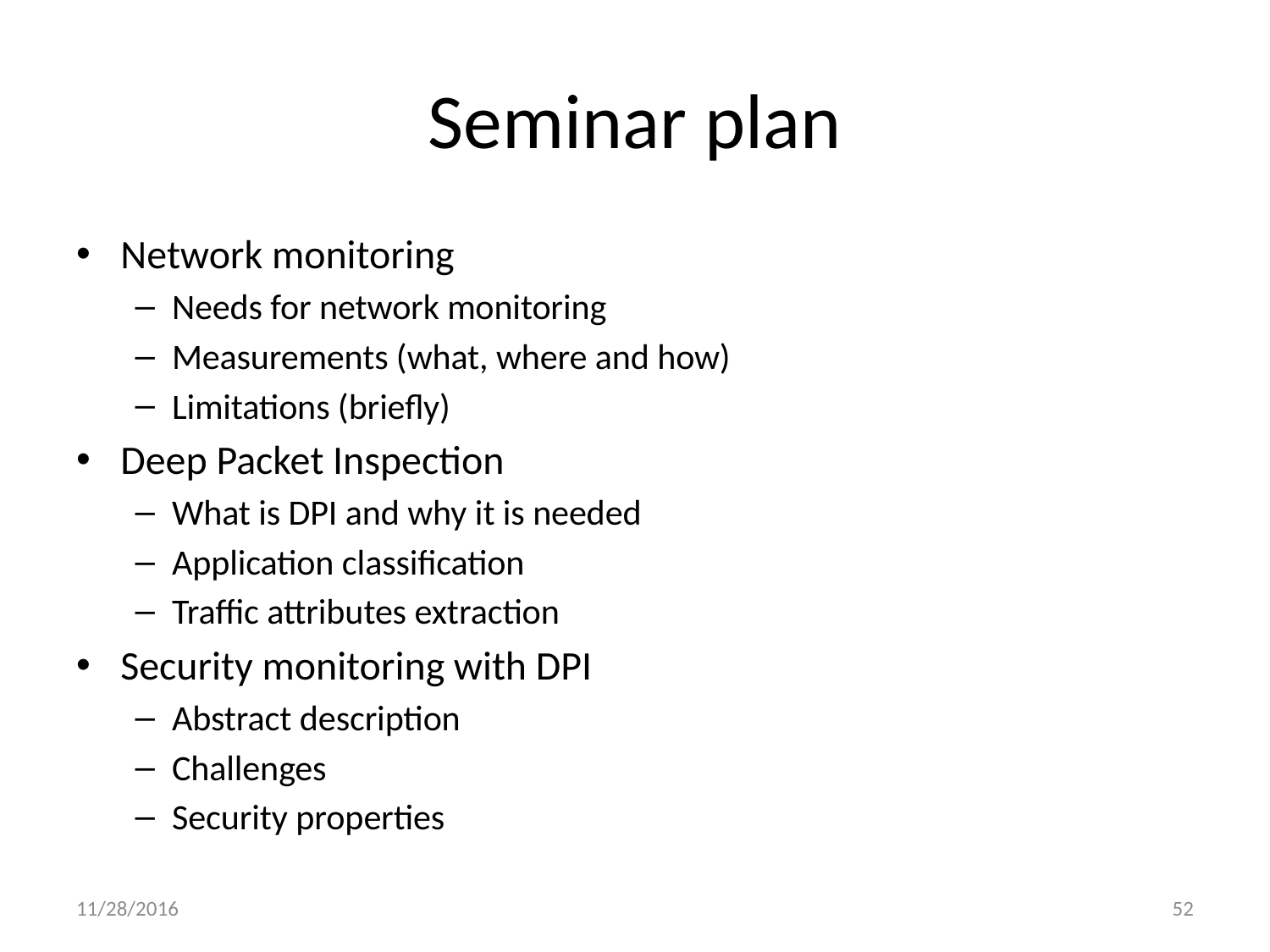

# Seminar plan
Network monitoring
Needs for network monitoring
Measurements (what, where and how)
Limitations (briefly)
Deep Packet Inspection
What is DPI and why it is needed
Application classification
Traffic attributes extraction
Security monitoring with DPI
Abstract description
Challenges
Security properties
11/28/2016
52